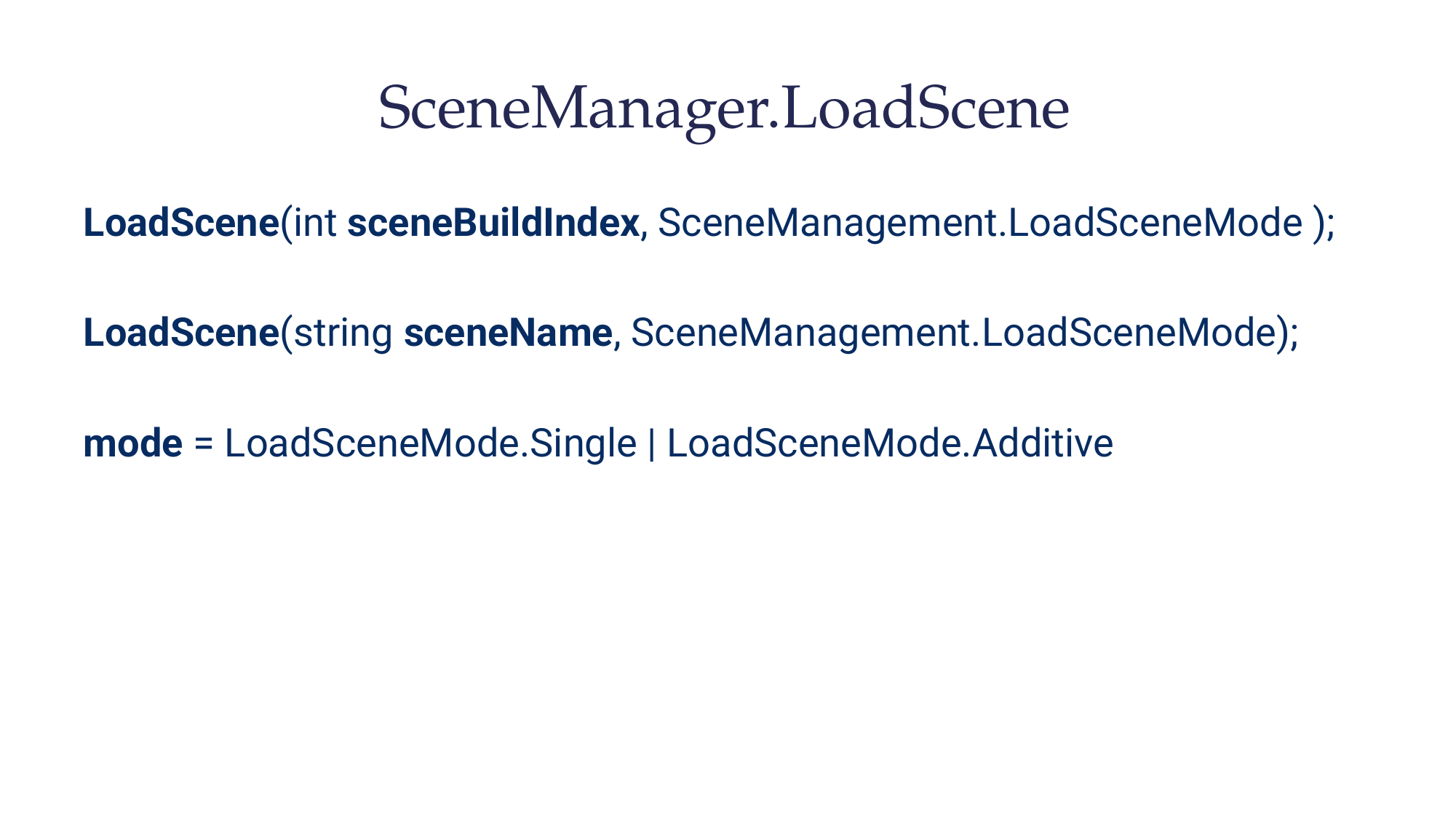

# SceneManager.LoadScene
LoadScene(int sceneBuildIndex, SceneManagement.LoadSceneMode );

LoadScene(string sceneName, SceneManagement.LoadSceneMode);

mode = LoadSceneMode.Single | LoadSceneMode.Additive